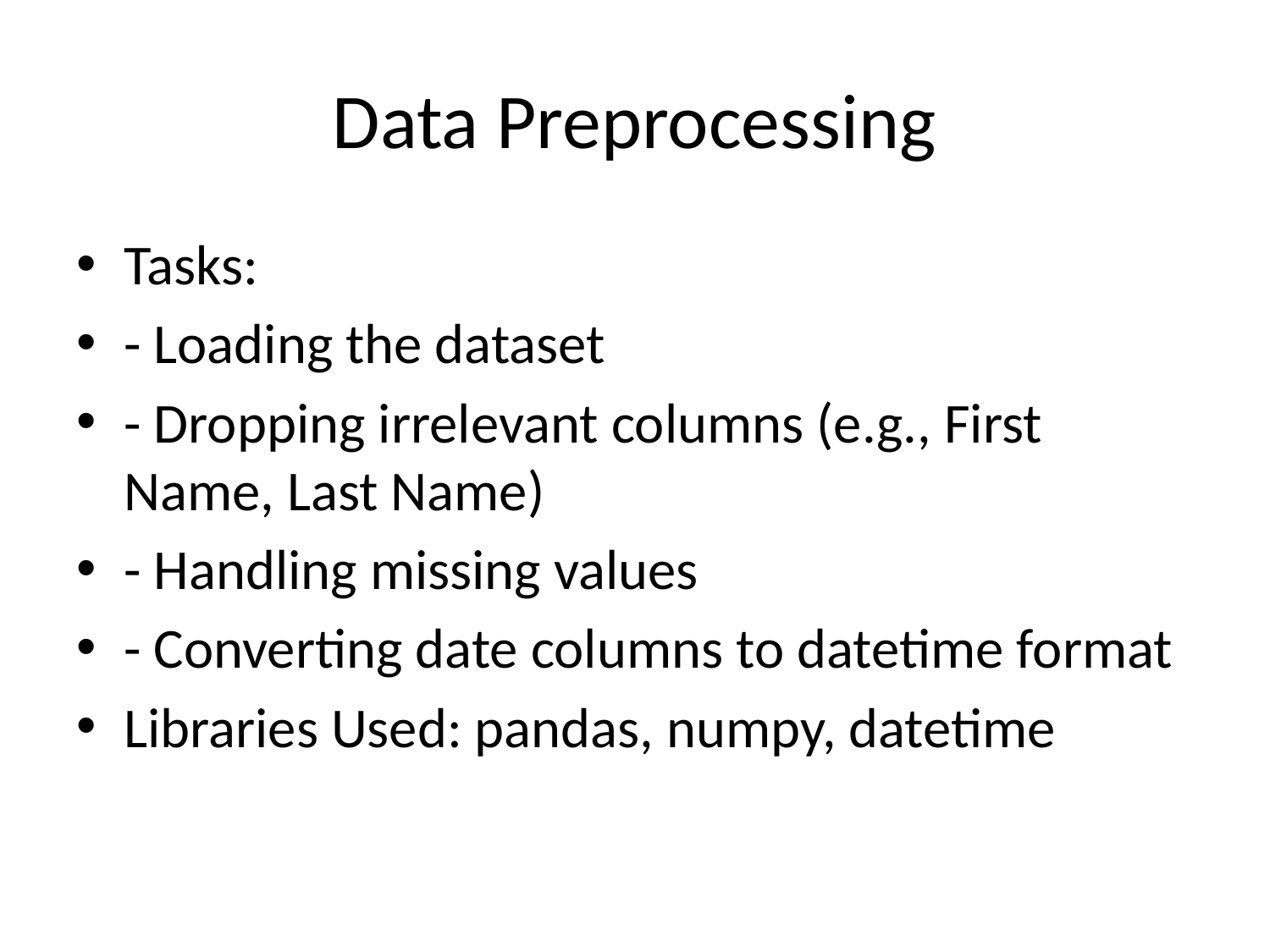

# Data Preprocessing
Tasks:
- Loading the dataset
- Dropping irrelevant columns (e.g., First Name, Last Name)
- Handling missing values
- Converting date columns to datetime format
Libraries Used: pandas, numpy, datetime